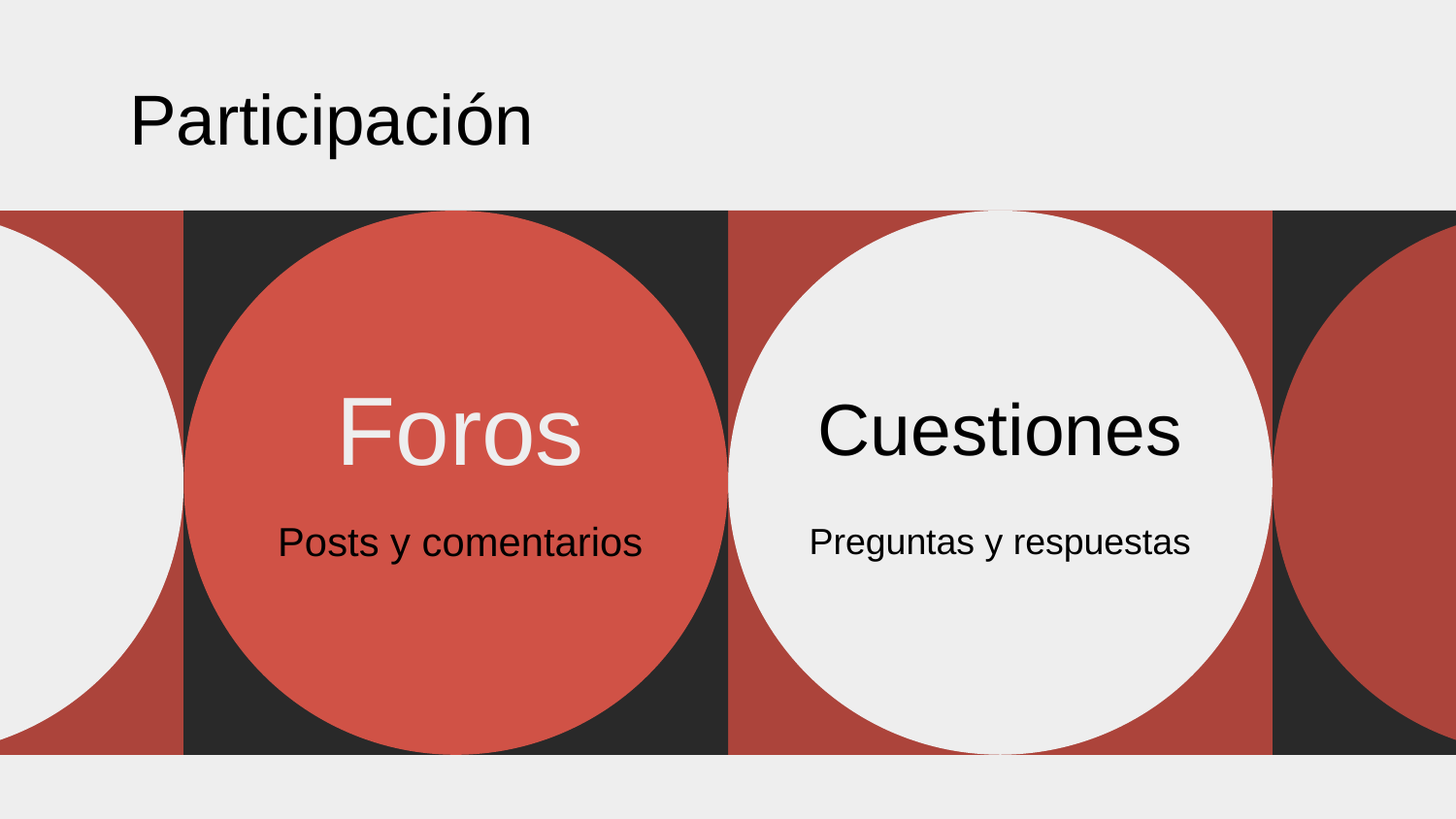

# Participación

Foros
Cuestiones
Posts y comentarios
Preguntas y respuestas